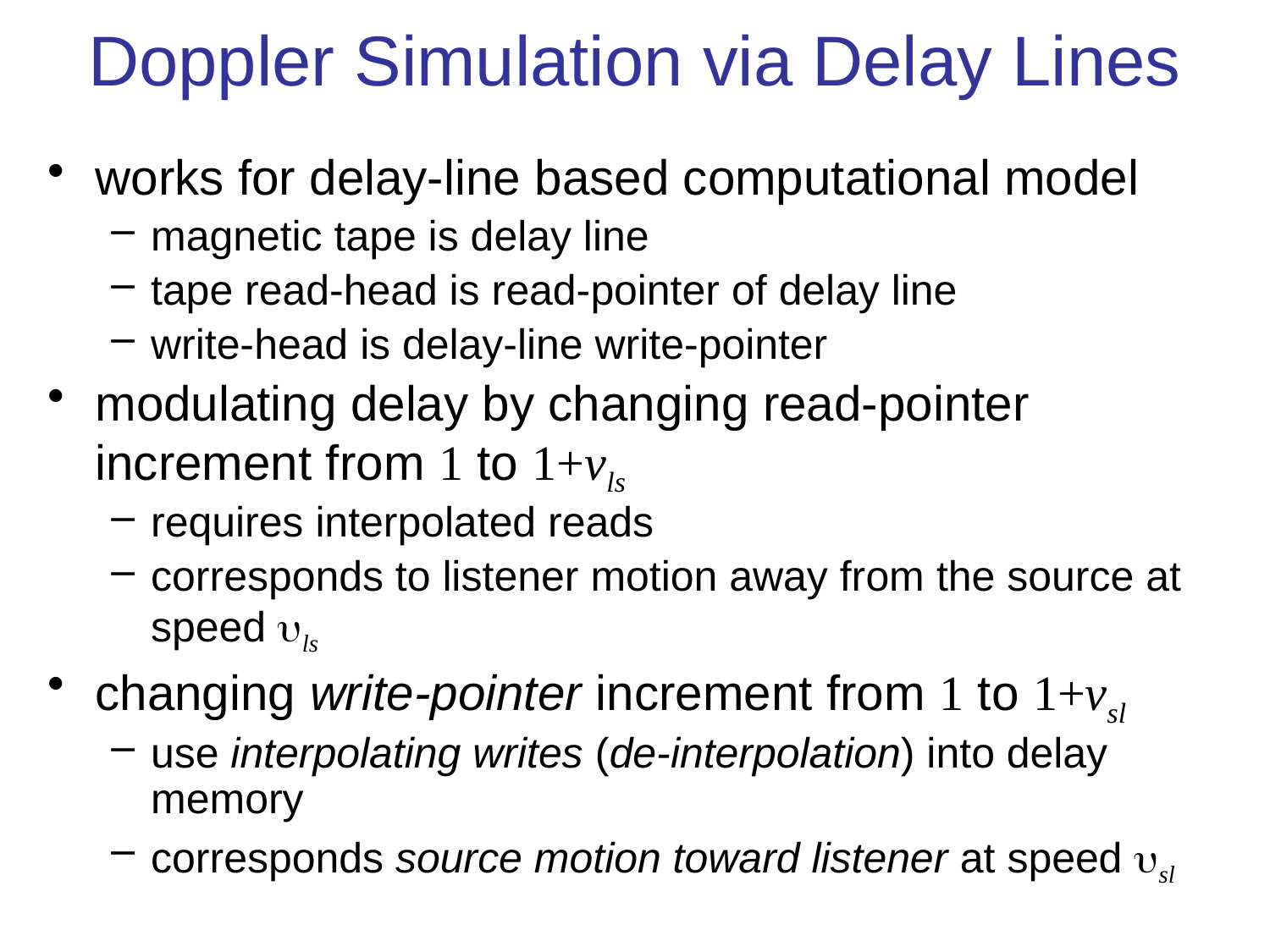

# Doppler Simulation via Delay Lines
works for delay-line based computational model
magnetic tape is delay line
tape read-head is read-pointer of delay line
write-head is delay-line write-pointer
modulating delay by changing read-pointer increment from 1 to 1+vls
requires interpolated reads
corresponds to listener motion away from the source at speed υls
changing write-pointer increment from 1 to 1+vsl
use interpolating writes (de-interpolation) into delay memory
corresponds source motion toward listener at speed υsl